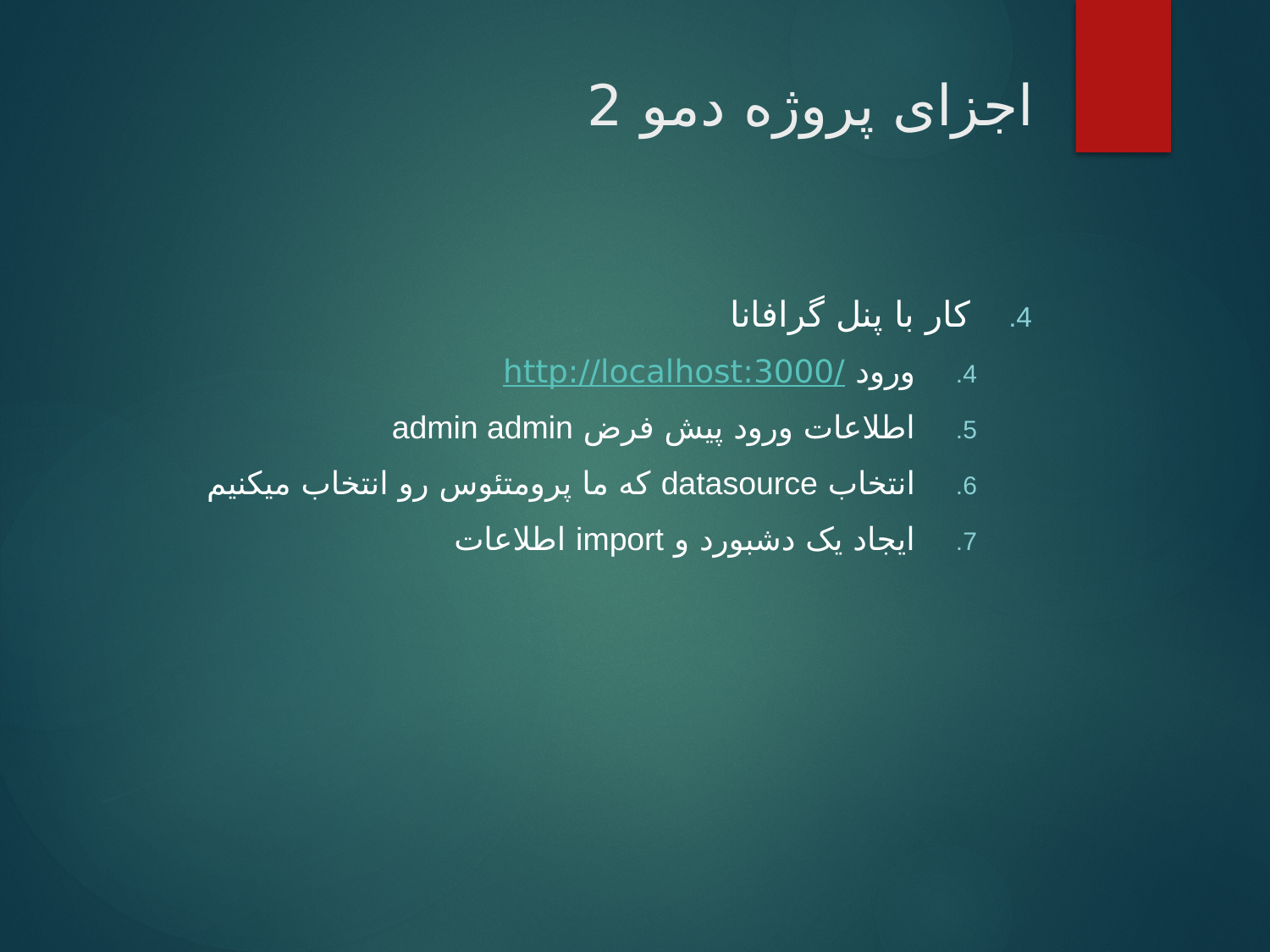

# اجزای پروژه دمو 2
کار با پنل گرافانا
ورود http://localhost:3000/
اطلاعات ورود پیش فرض admin admin
انتخاب datasource که ما پرومتئوس رو انتخاب میکنیم
ایجاد یک دشبورد و import اطلاعات